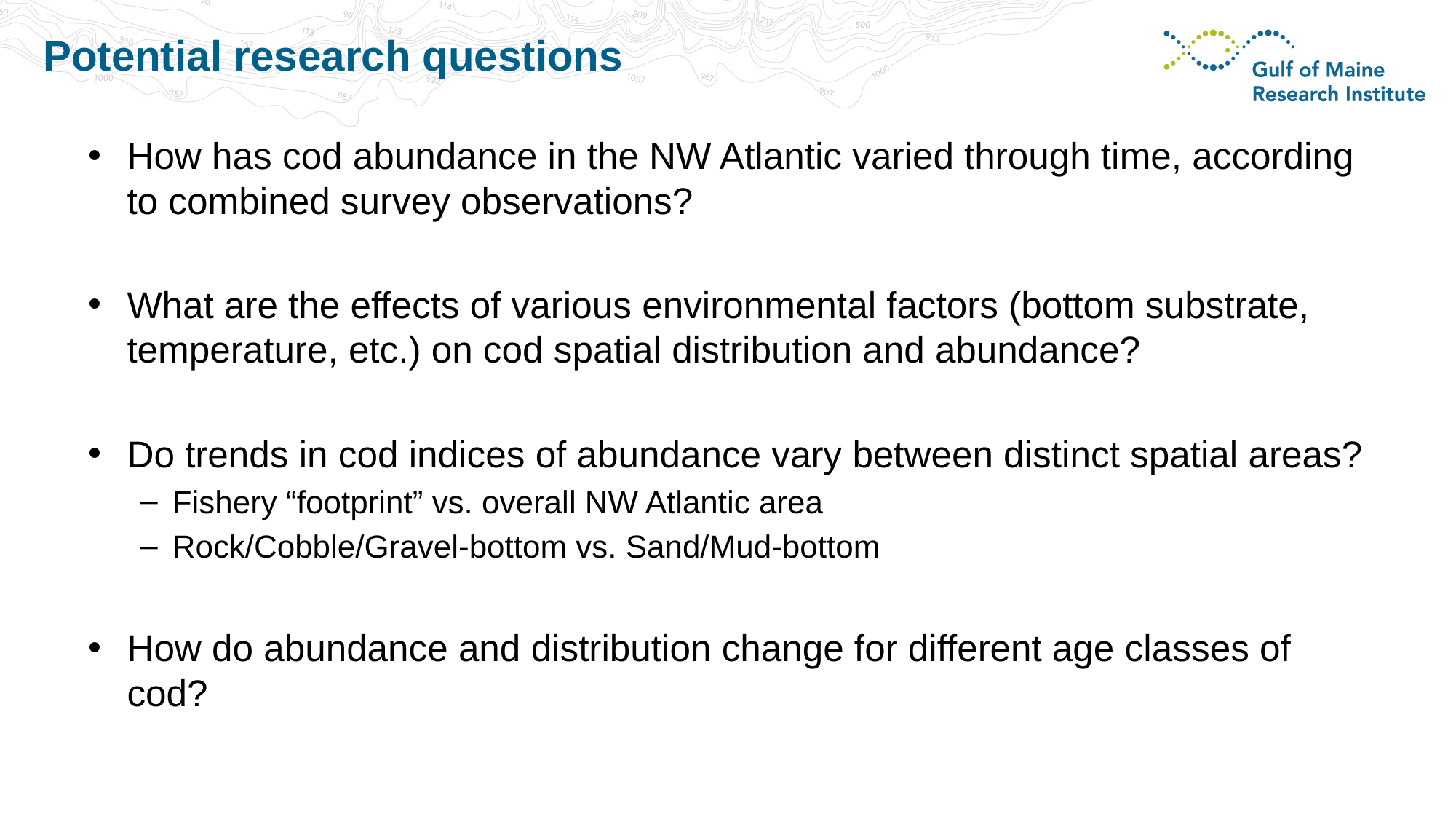

# Potential research questions
How has cod abundance in the NW Atlantic varied through time, according to combined survey observations?

What are the effects of various environmental factors (bottom substrate, temperature, etc.) on cod spatial distribution and abundance?

Do trends in cod indices of abundance vary between distinct spatial areas?
Fishery “footprint” vs. overall NW Atlantic area
Rock/Cobble/Gravel-bottom vs. Sand/Mud-bottom

How do abundance and distribution change for different age classes of cod?